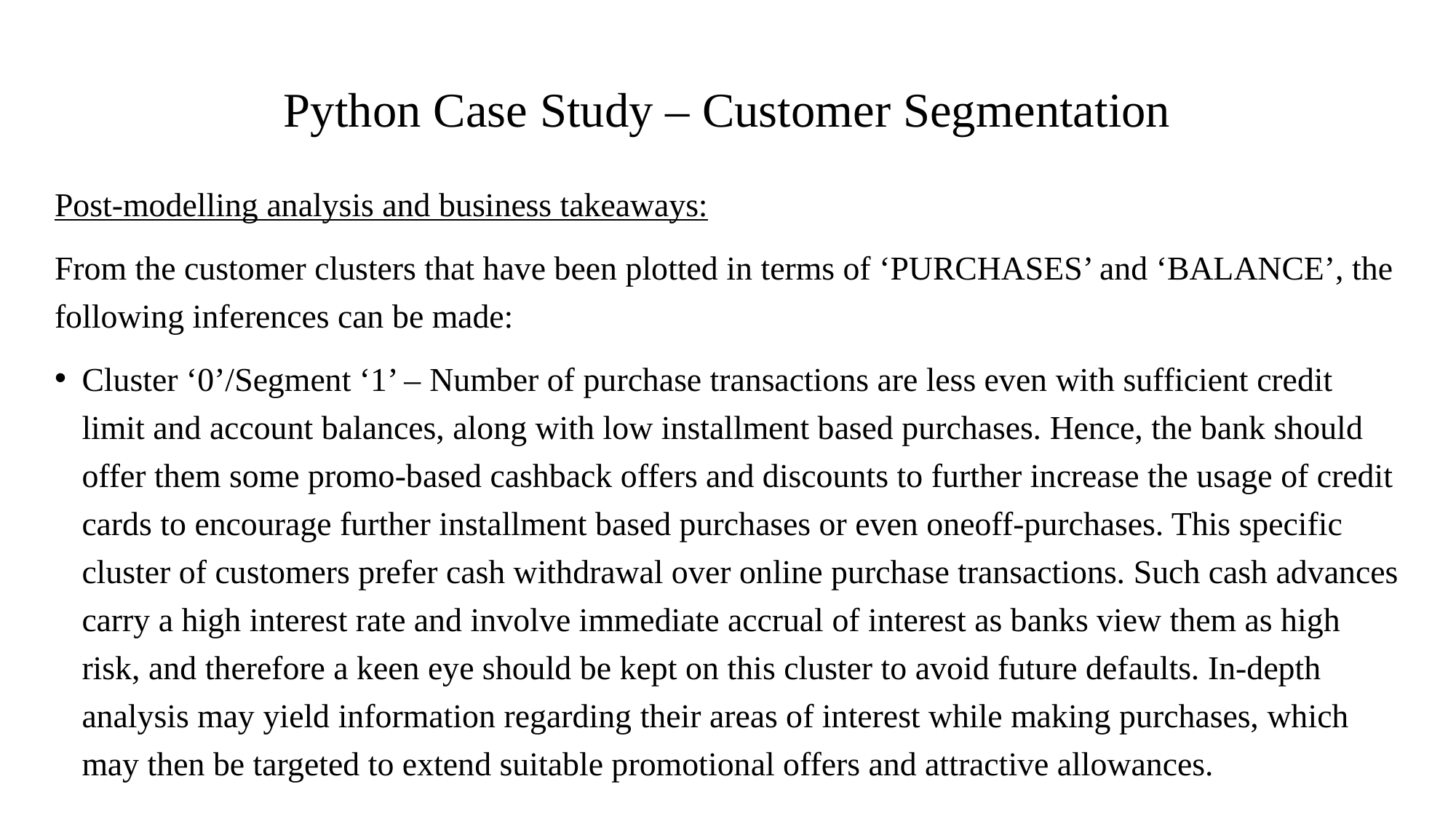

# Python Case Study – Customer Segmentation
Post-modelling analysis and business takeaways:
From the customer clusters that have been plotted in terms of ‘PURCHASES’ and ‘BALANCE’, the following inferences can be made:
Cluster ‘0’/Segment ‘1’ – Number of purchase transactions are less even with sufficient credit limit and account balances, along with low installment based purchases. Hence, the bank should offer them some promo-based cashback offers and discounts to further increase the usage of credit cards to encourage further installment based purchases or even oneoff-purchases. This specific cluster of customers prefer cash withdrawal over online purchase transactions. Such cash advances carry a high interest rate and involve immediate accrual of interest as banks view them as high risk, and therefore a keen eye should be kept on this cluster to avoid future defaults. In-depth analysis may yield information regarding their areas of interest while making purchases, which may then be targeted to extend suitable promotional offers and attractive allowances.